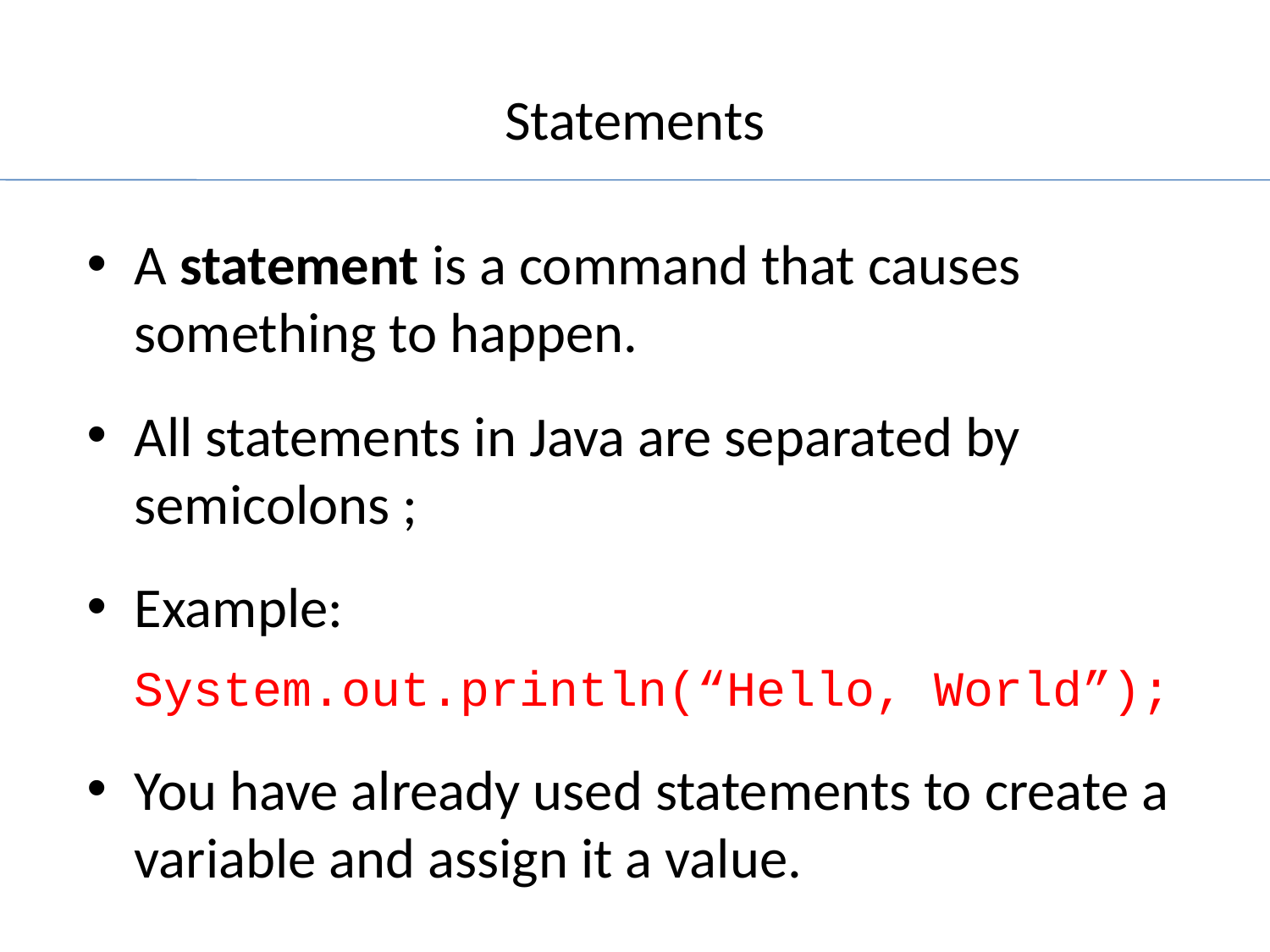

# Statements
A statement is a command that causes something to happen.

All statements in Java are separated by semicolons ;

Example:
	System.out.println(“Hello, World”);

You have already used statements to create a variable and assign it a value.